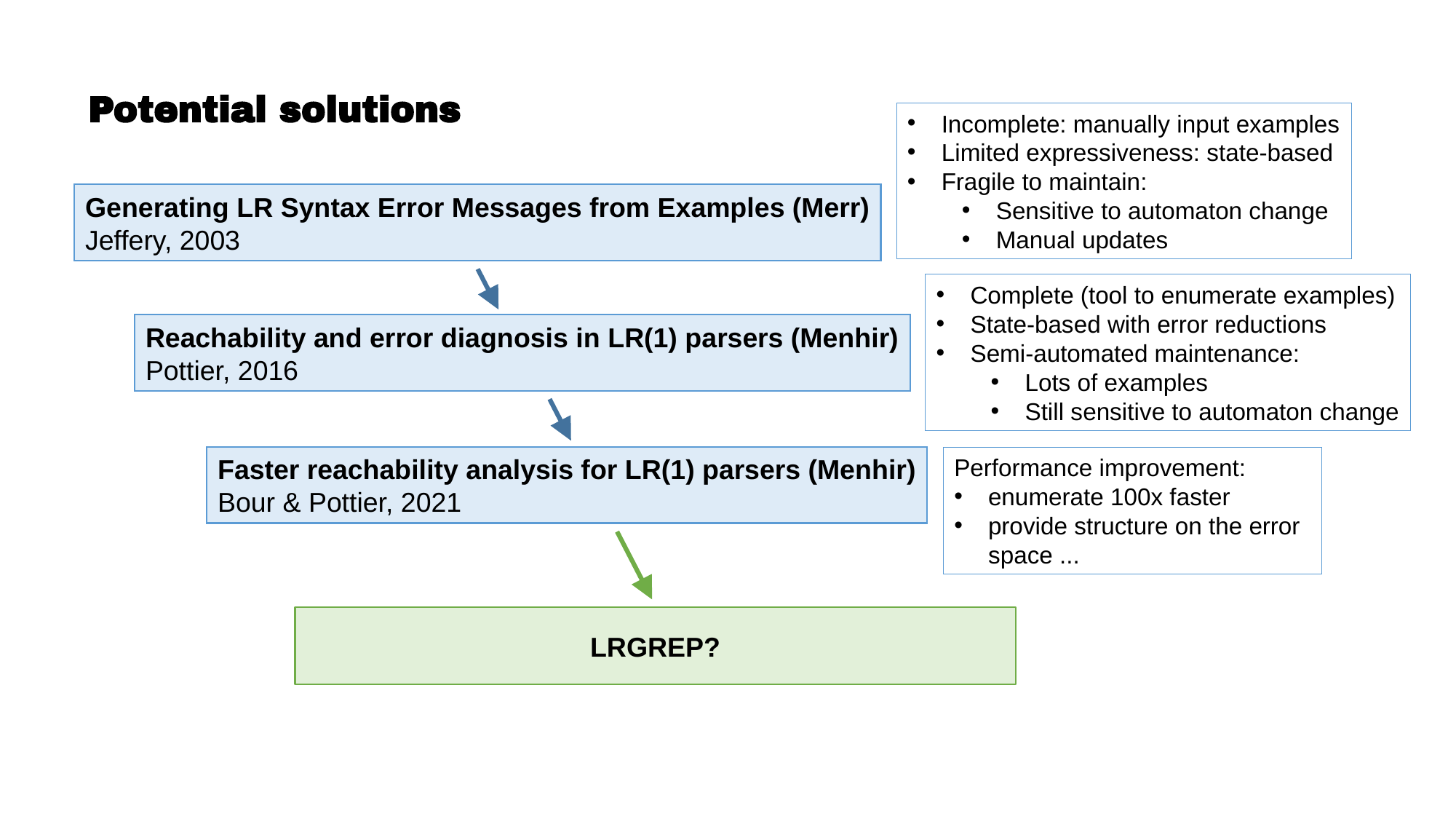

# Potential solutions
Incomplete: manually input examples
Limited expressiveness: state-based
Fragile to maintain:
Sensitive to automaton change
Manual updates
Generating LR Syntax Error Messages from Examples (Merr)
Jeffery, 2003
Complete (tool to enumerate examples)
State-based with error reductions
Semi-automated maintenance:
Lots of examples
Still sensitive to automaton change
Reachability and error diagnosis in LR(1) parsers (Menhir)
Pottier, 2016
Faster reachability analysis for LR(1) parsers (Menhir)
Bour & Pottier, 2021
Performance improvement:
enumerate 100x faster
provide structure on the error space ...
LRGREP?